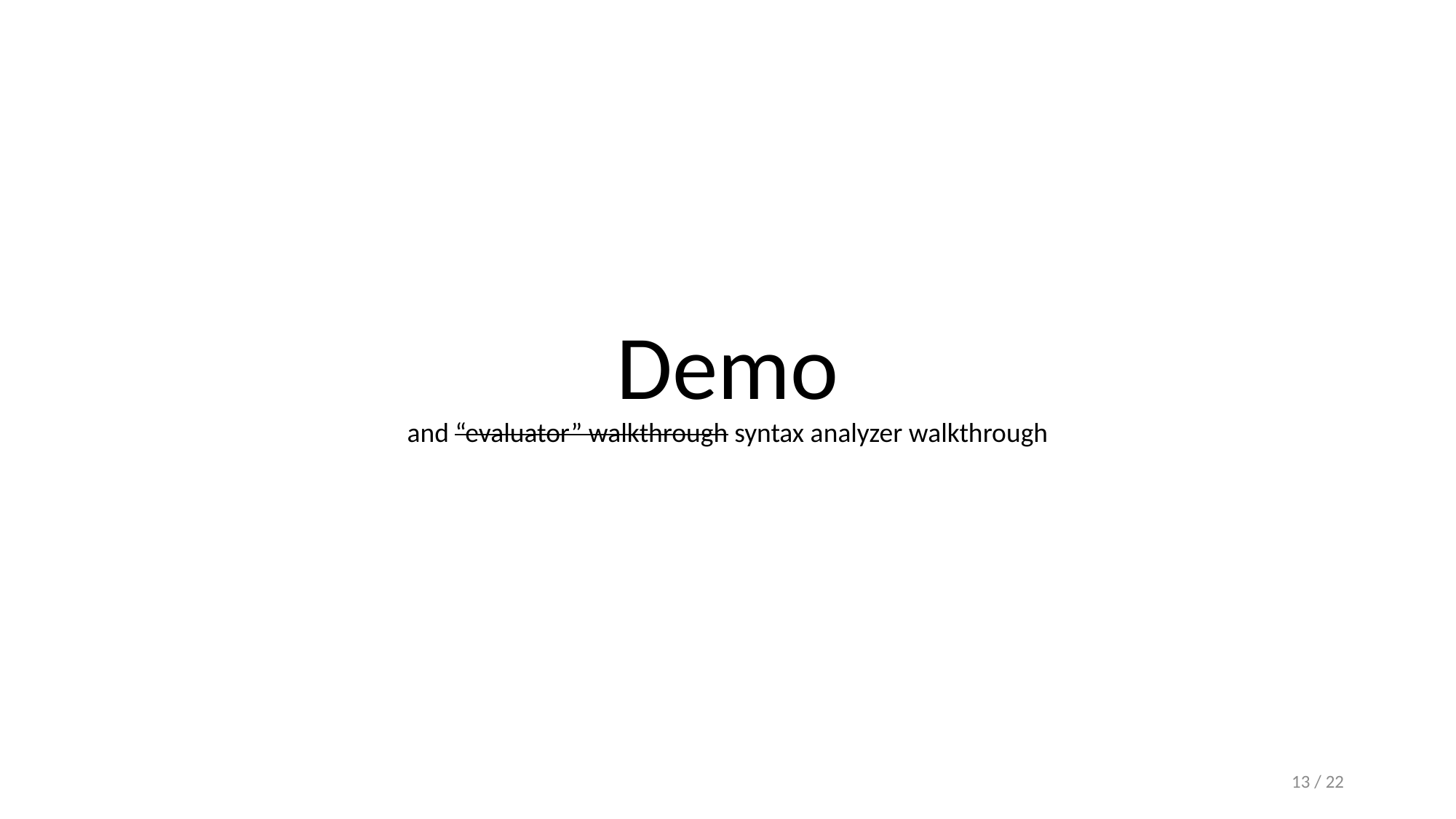

# Demo and “evaluator” walkthrough syntax analyzer walkthrough
13 / 22
Try SICPy Academy via https://www.comp.nus.edu.sg/~khooixz/ (HTML redirect)